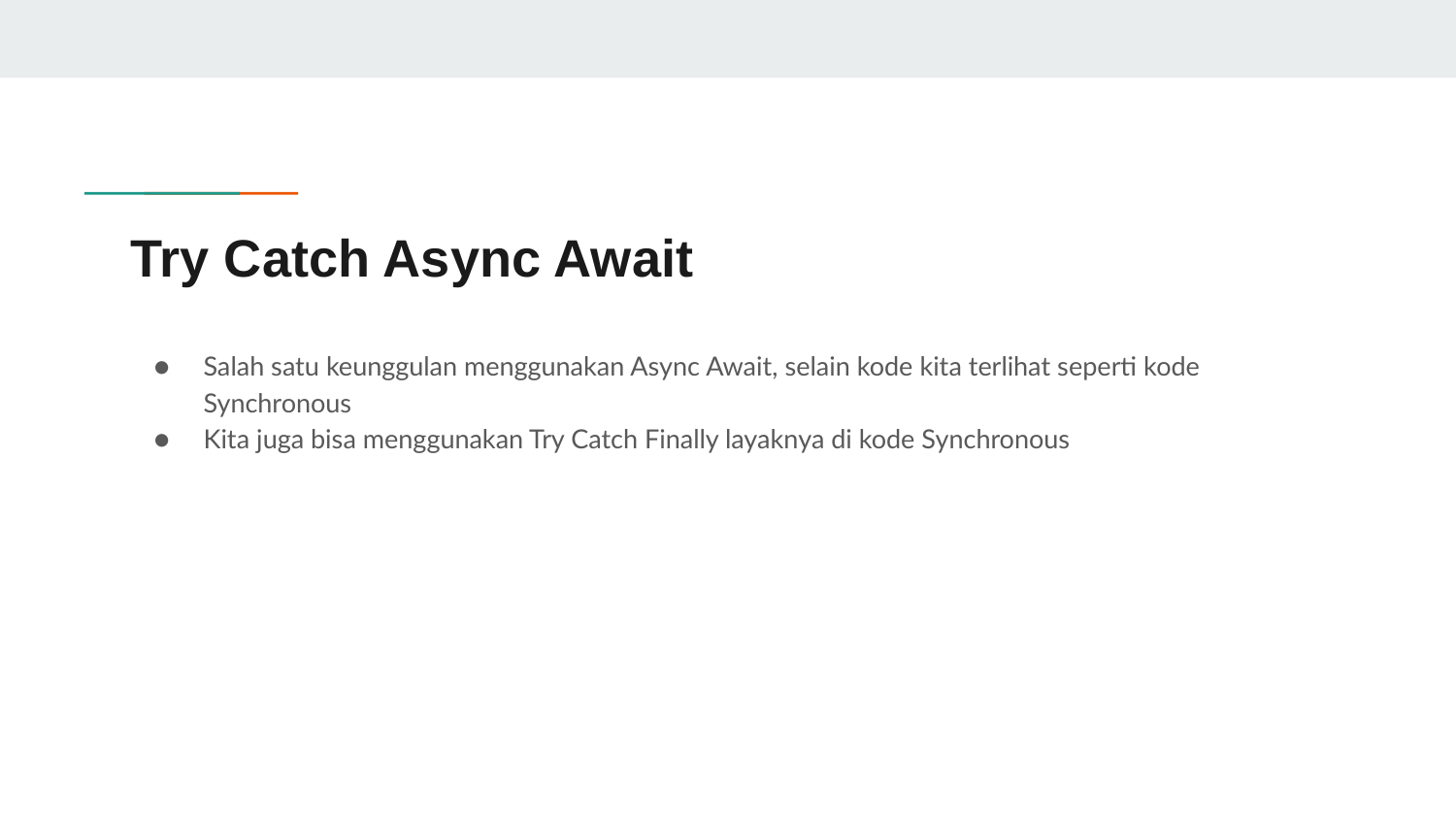

# Try Catch Async Await
Salah satu keunggulan menggunakan Async Await, selain kode kita terlihat seperti kode Synchronous
Kita juga bisa menggunakan Try Catch Finally layaknya di kode Synchronous